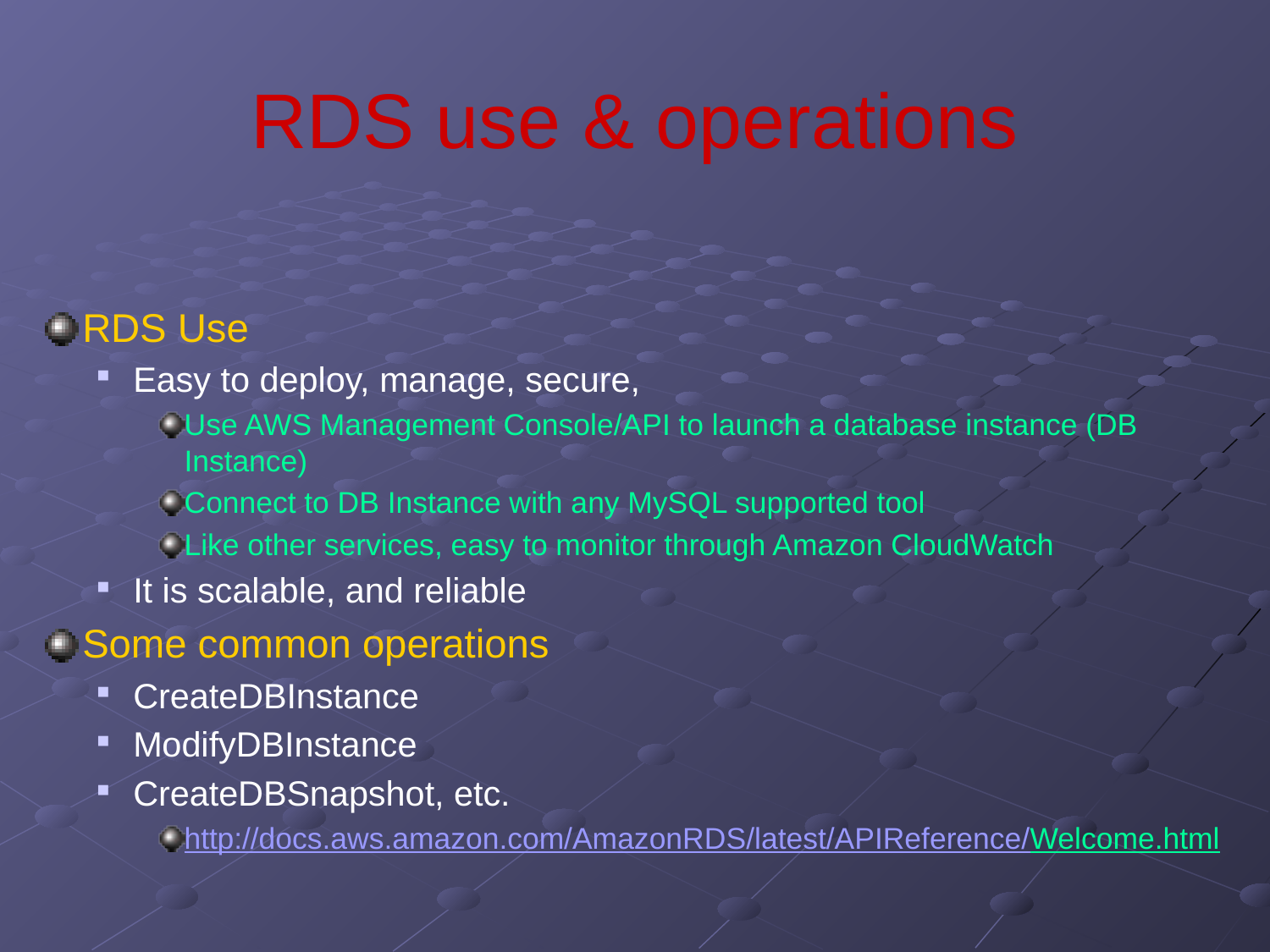

# RDS use & operations
RDS Use
Easy to deploy, manage, secure,
Use AWS Management Console/API to launch a database instance (DB Instance)
Connect to DB Instance with any MySQL supported tool
Like other services, easy to monitor through Amazon CloudWatch
It is scalable, and reliable
Some common operations
CreateDBInstance
ModifyDBInstance
CreateDBSnapshot, etc.
http://docs.aws.amazon.com/AmazonRDS/latest/APIReference/Welcome.html